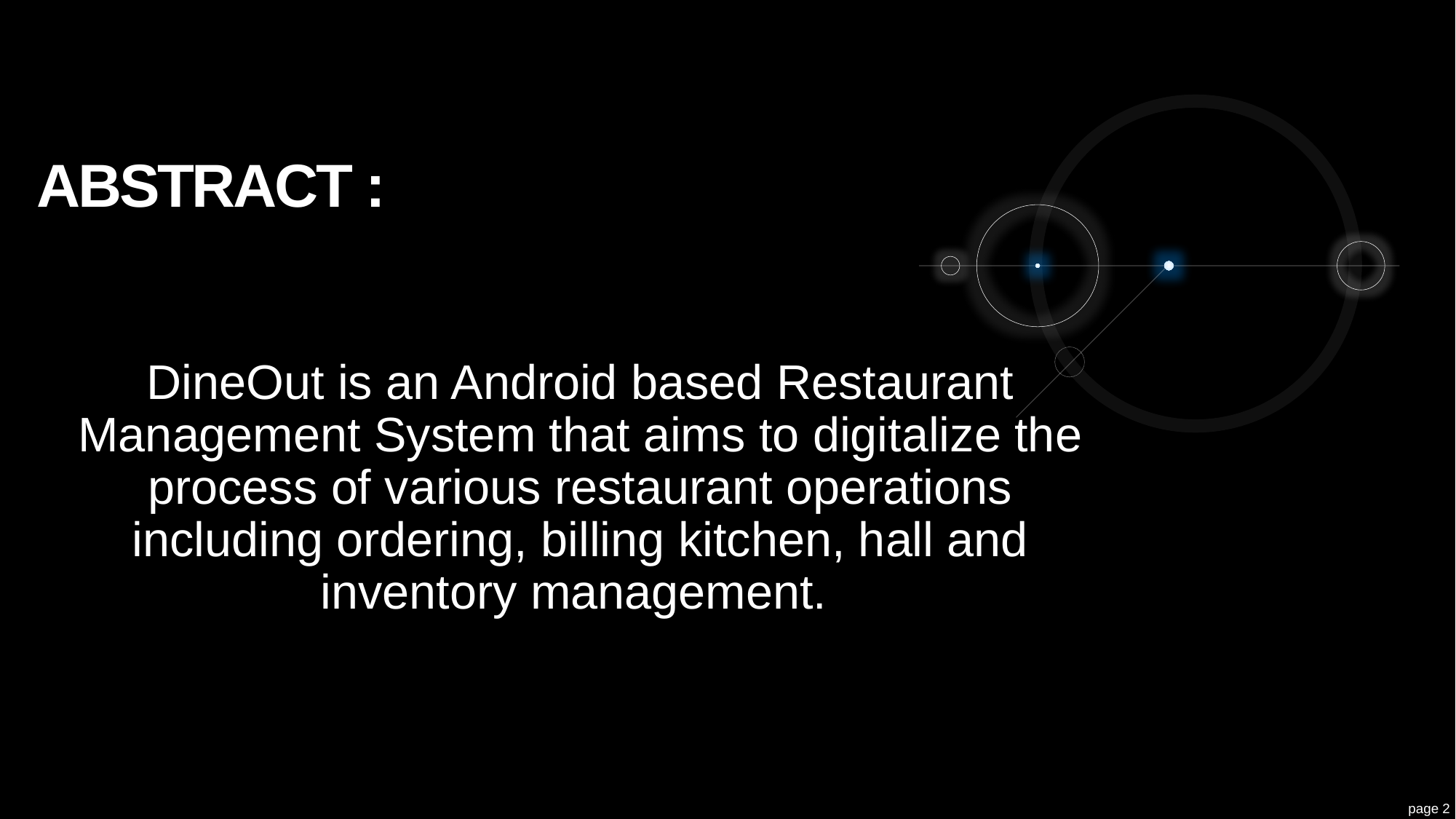

# ABSTRACT :
DineOut is an Android based Restaurant Management System that aims to digitalize the process of various restaurant operations including ordering, billing kitchen, hall and inventory management.
page 2